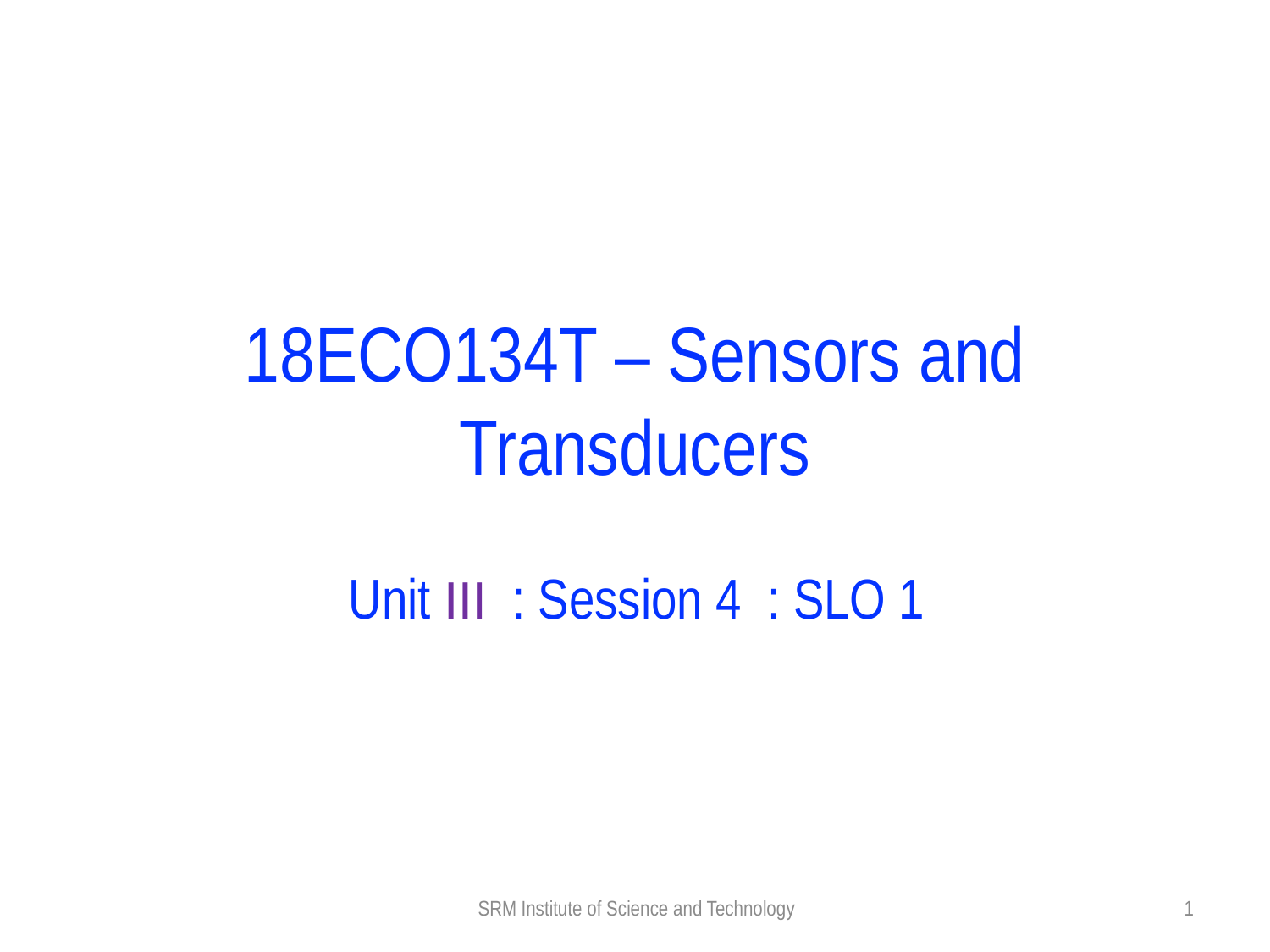

18ECO134T – Sensors and Transducers
Unit III  : Session 4  : SLO 1
SRM Institute of Science and Technology
1